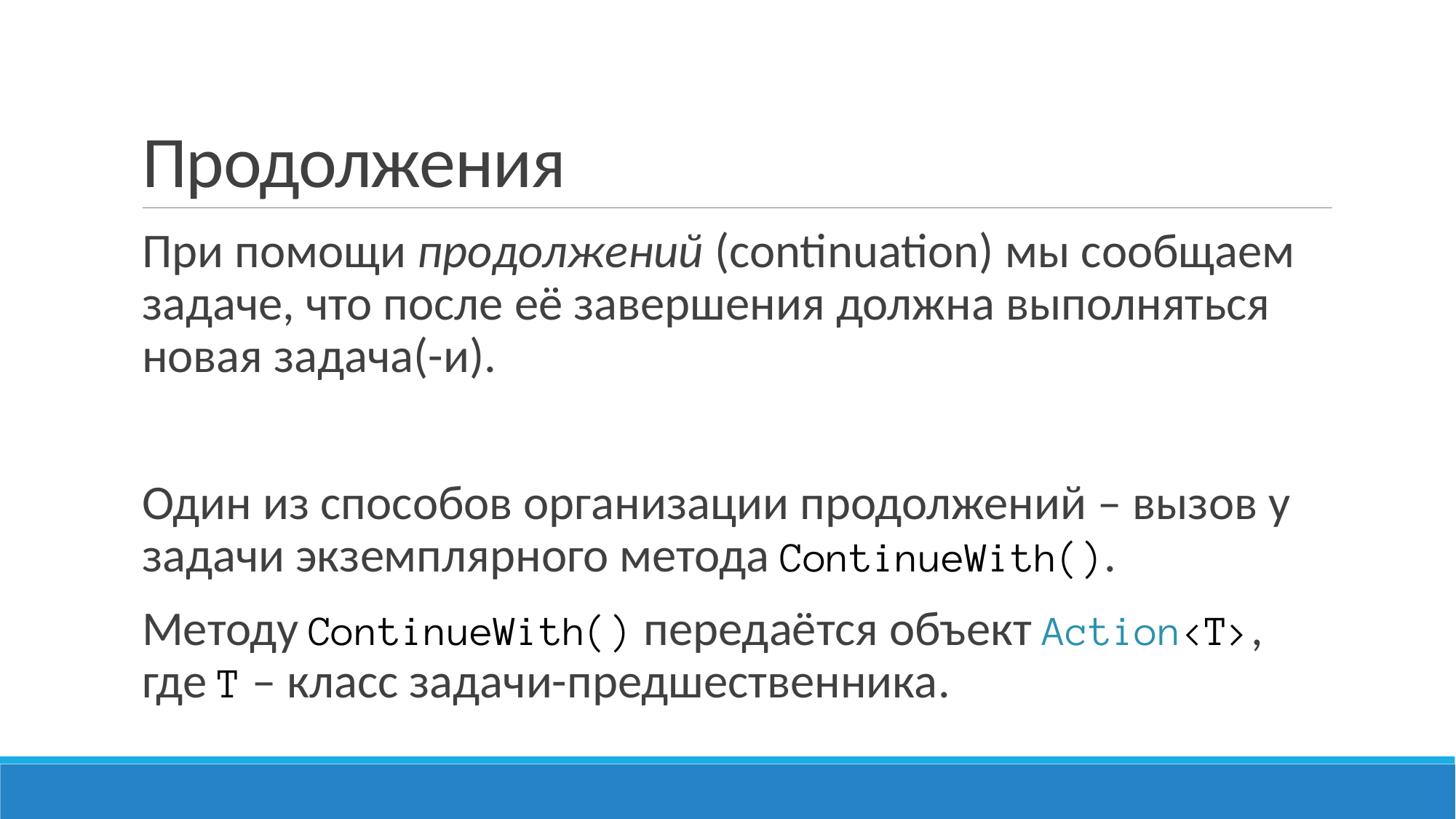

# Продолжения
При помощи продолжений (continuation) мы сообщаем задаче, что после её завершения должна выполняться новая задача(-и).

Один из способов организации продолжений – вызов у задачи экземплярного метода ContinueWith().
Методу ContinueWith() передаётся объект Action<T>, где T – класс задачи-предшественника.